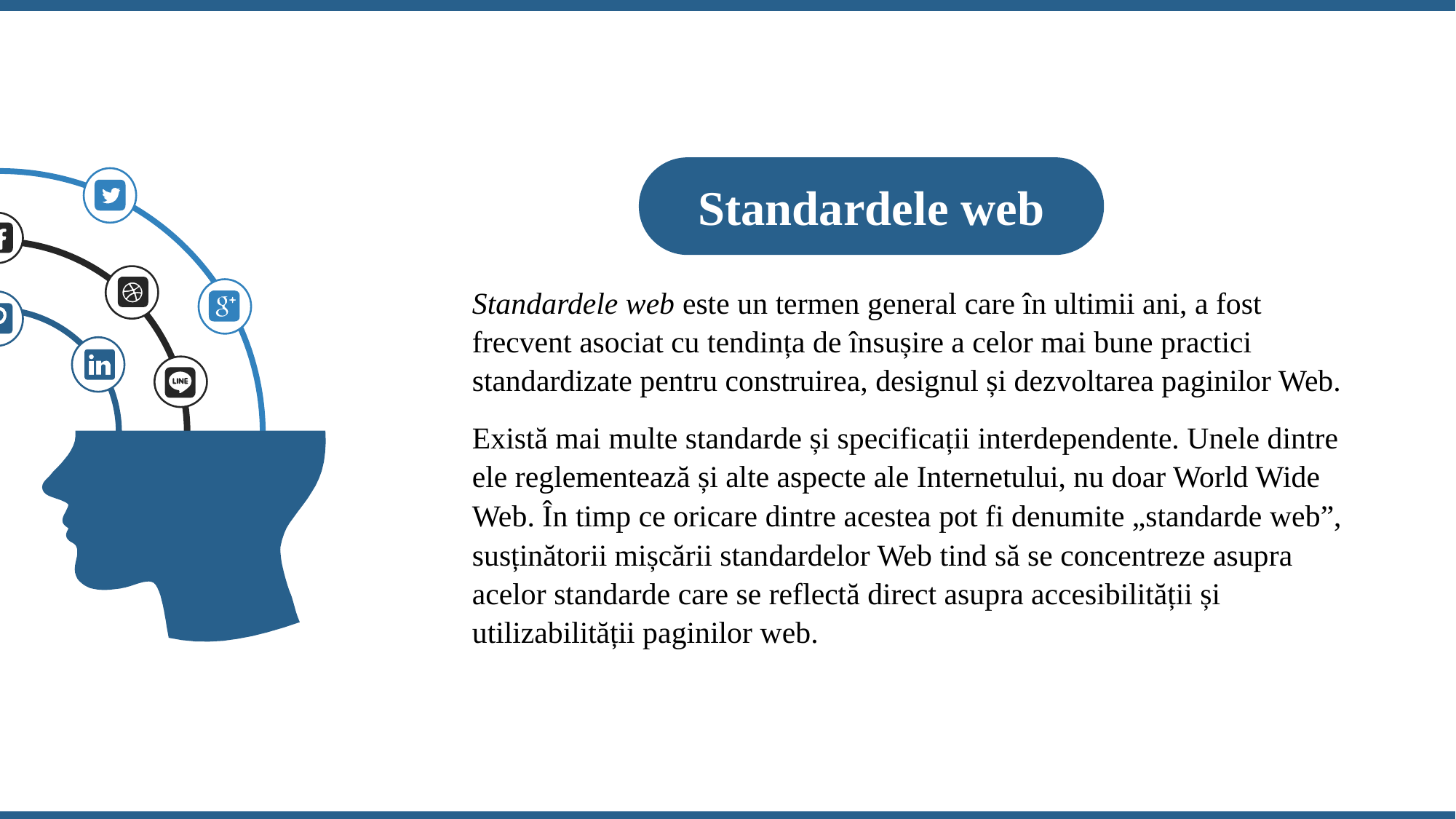

Standardele web

Standardele web este un termen general care în ultimii ani, a fost frecvent asociat cu tendința de însușire a celor mai bune practici standardizate pentru construirea, designul și dezvoltarea paginilor Web.
Există mai multe standarde și specificații interdependente. Unele dintre ele reglementează și alte aspecte ale Internetului, nu doar World Wide Web. În timp ce oricare dintre acestea pot fi denumite „standarde web”, susținătorii mișcării standardelor Web tind să se concentreze asupra acelor standarde care se reflectă direct asupra accesibilității și utilizabilității paginilor web.